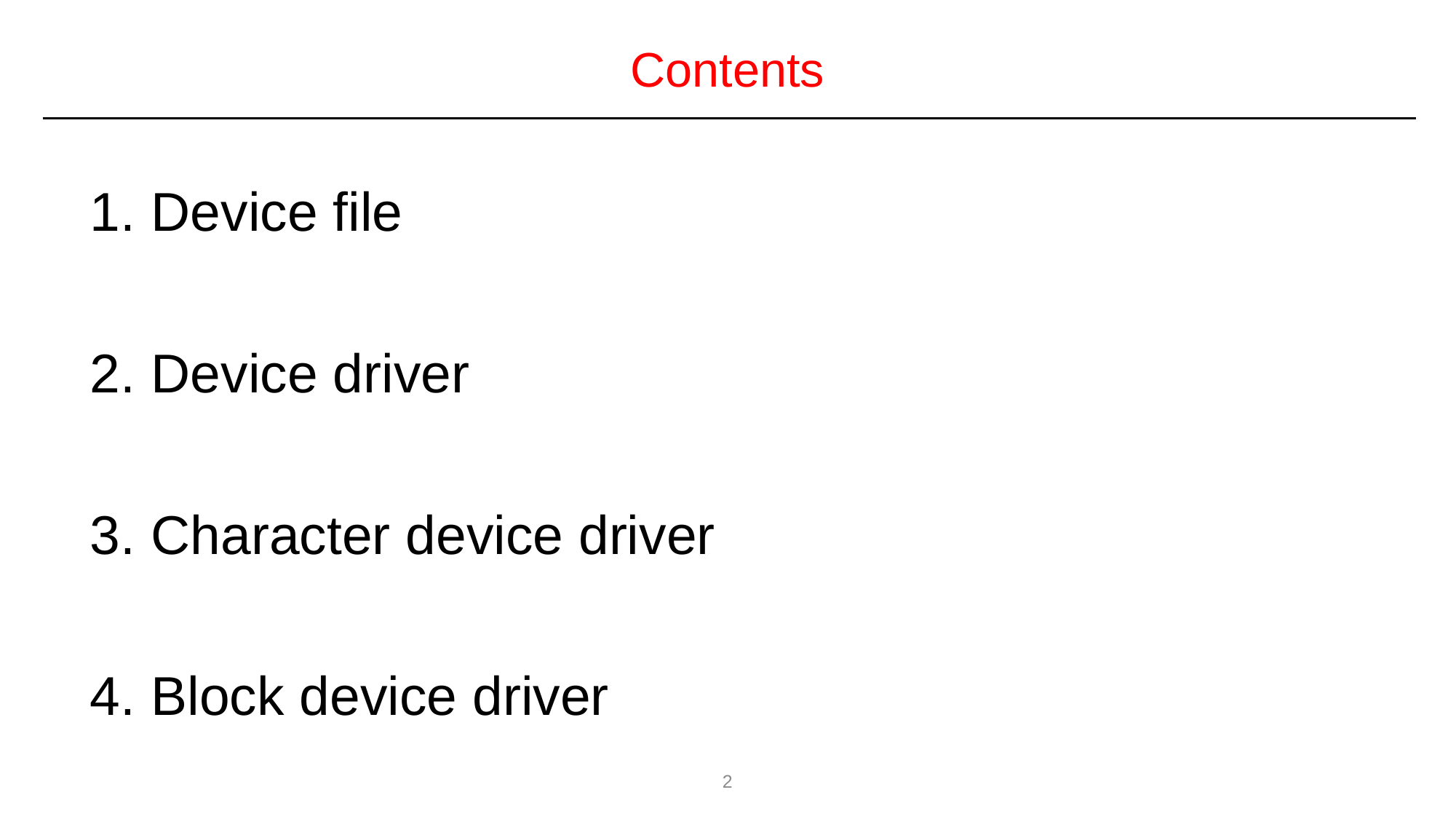

# Contents
Device file

Device driver

Character device driver

Block device driver

2